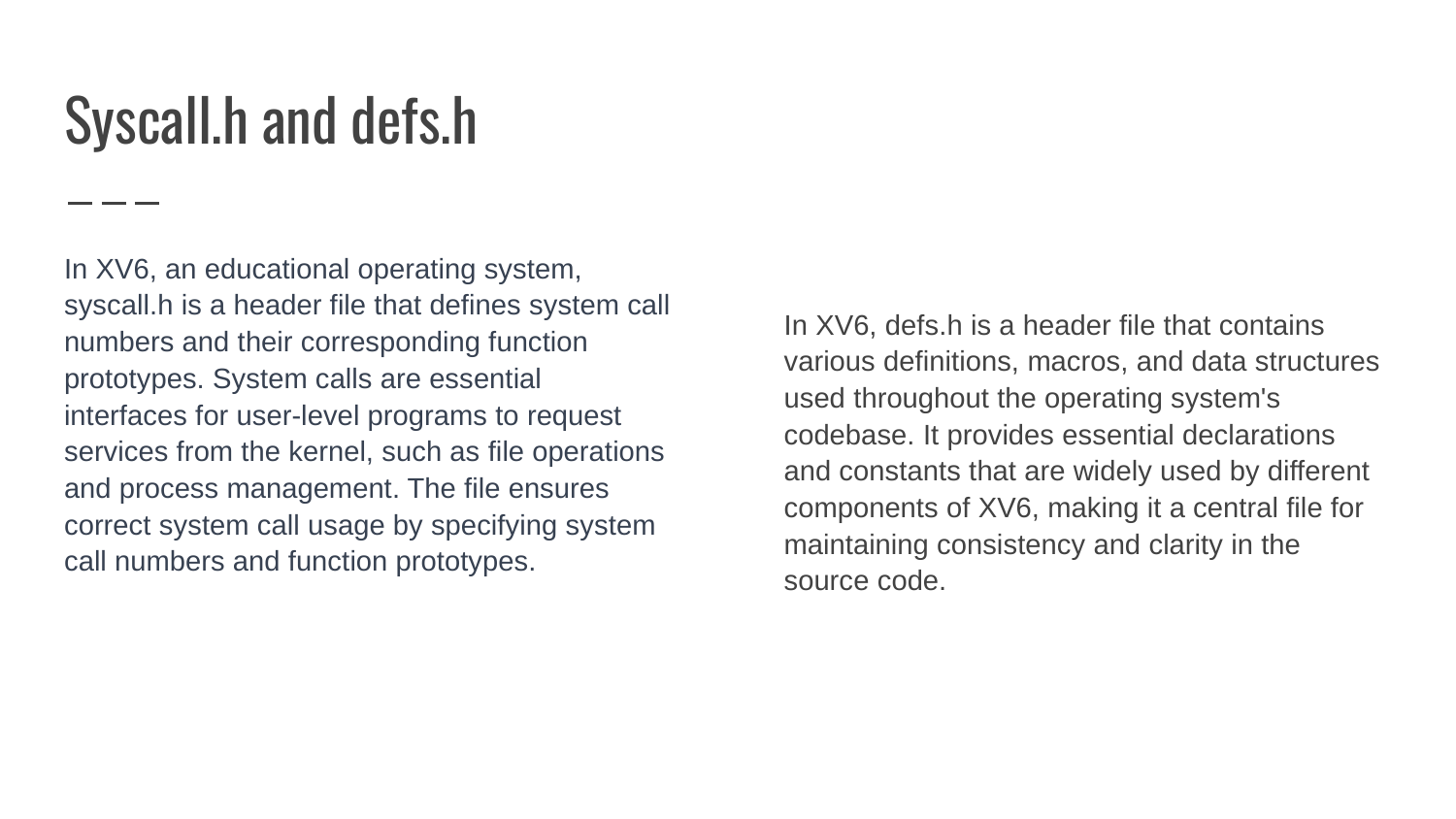

# Syscall.h and defs.h
In XV6, an educational operating system, syscall.h is a header file that defines system call numbers and their corresponding function prototypes. System calls are essential interfaces for user-level programs to request services from the kernel, such as file operations and process management. The file ensures correct system call usage by specifying system call numbers and function prototypes.

In XV6, defs.h is a header file that contains various definitions, macros, and data structures used throughout the operating system's codebase. It provides essential declarations and constants that are widely used by different components of XV6, making it a central file for maintaining consistency and clarity in the source code.